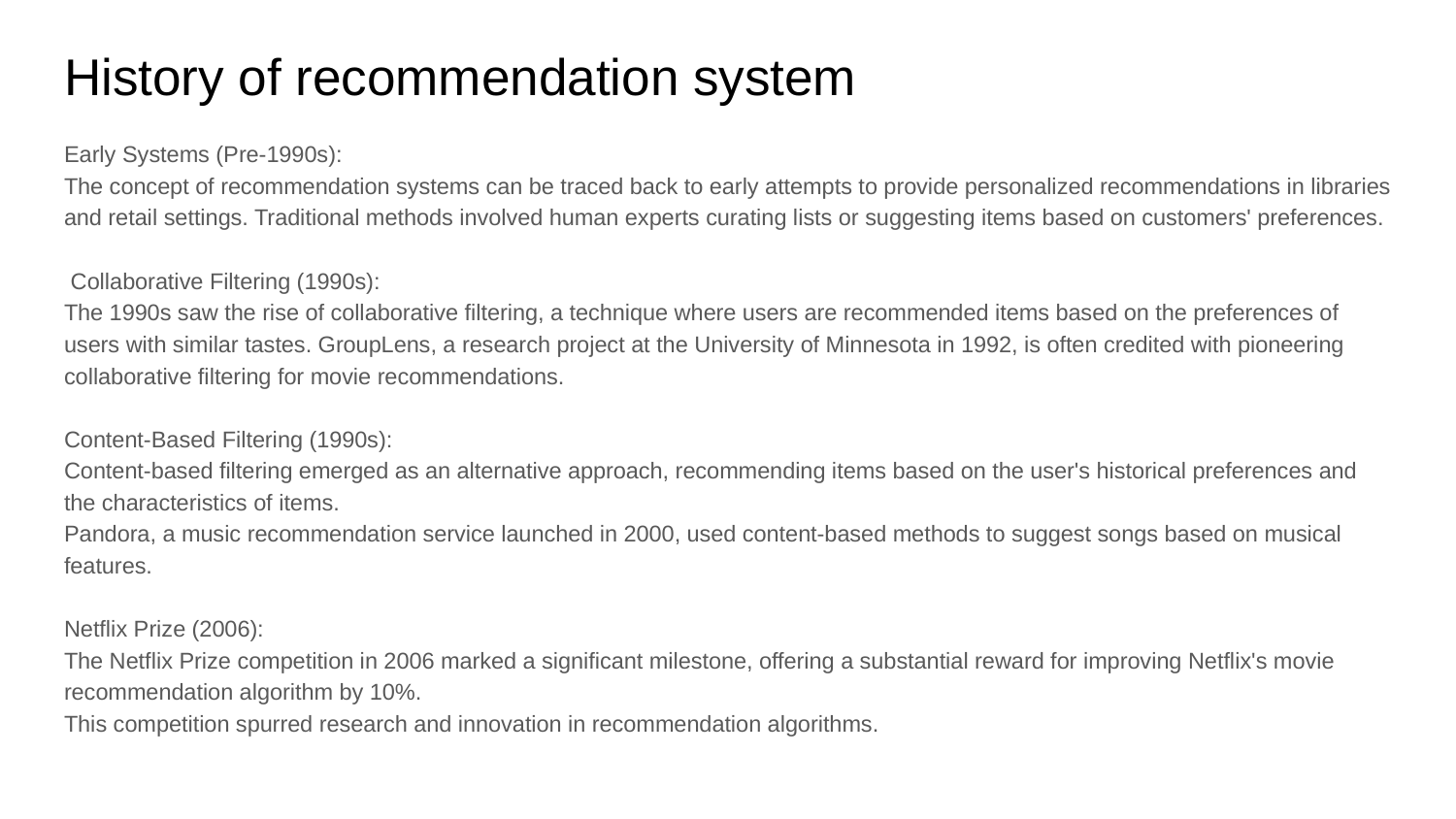

# History of recommendation system
Early Systems (Pre-1990s):
The concept of recommendation systems can be traced back to early attempts to provide personalized recommendations in libraries and retail settings. Traditional methods involved human experts curating lists or suggesting items based on customers' preferences.

 Collaborative Filtering (1990s):
The 1990s saw the rise of collaborative filtering, a technique where users are recommended items based on the preferences of users with similar tastes. GroupLens, a research project at the University of Minnesota in 1992, is often credited with pioneering collaborative filtering for movie recommendations.

Content-Based Filtering (1990s):
Content-based filtering emerged as an alternative approach, recommending items based on the user's historical preferences and the characteristics of items.
Pandora, a music recommendation service launched in 2000, used content-based methods to suggest songs based on musical features.

Netflix Prize (2006):
The Netflix Prize competition in 2006 marked a significant milestone, offering a substantial reward for improving Netflix's movie recommendation algorithm by 10%.
This competition spurred research and innovation in recommendation algorithms.